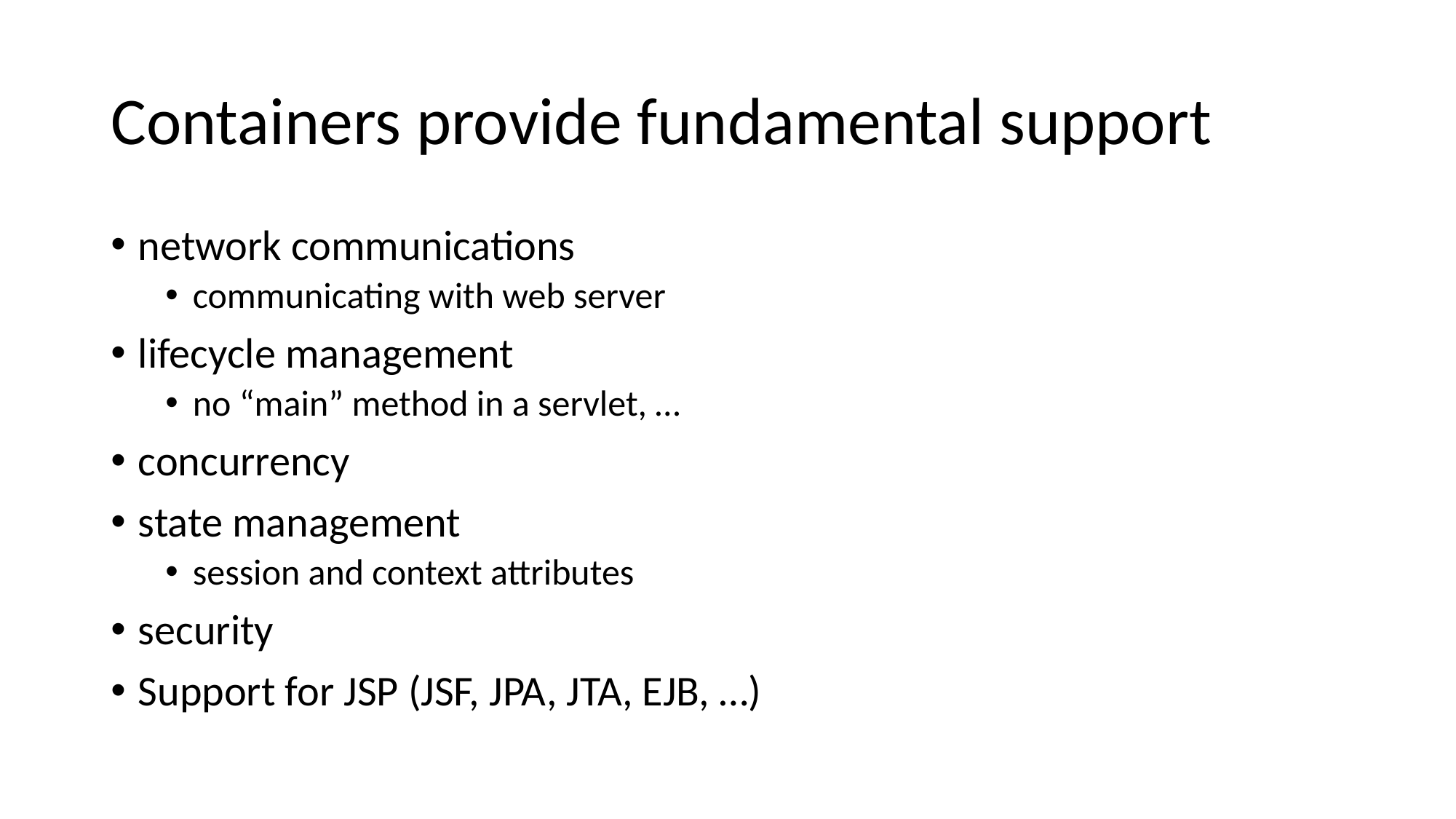

# Containers provide fundamental support
network communications
communicating with web server
lifecycle management
no “main” method in a servlet, …
concurrency
state management
session and context attributes
security
Support for JSP (JSF, JPA, JTA, EJB, …)